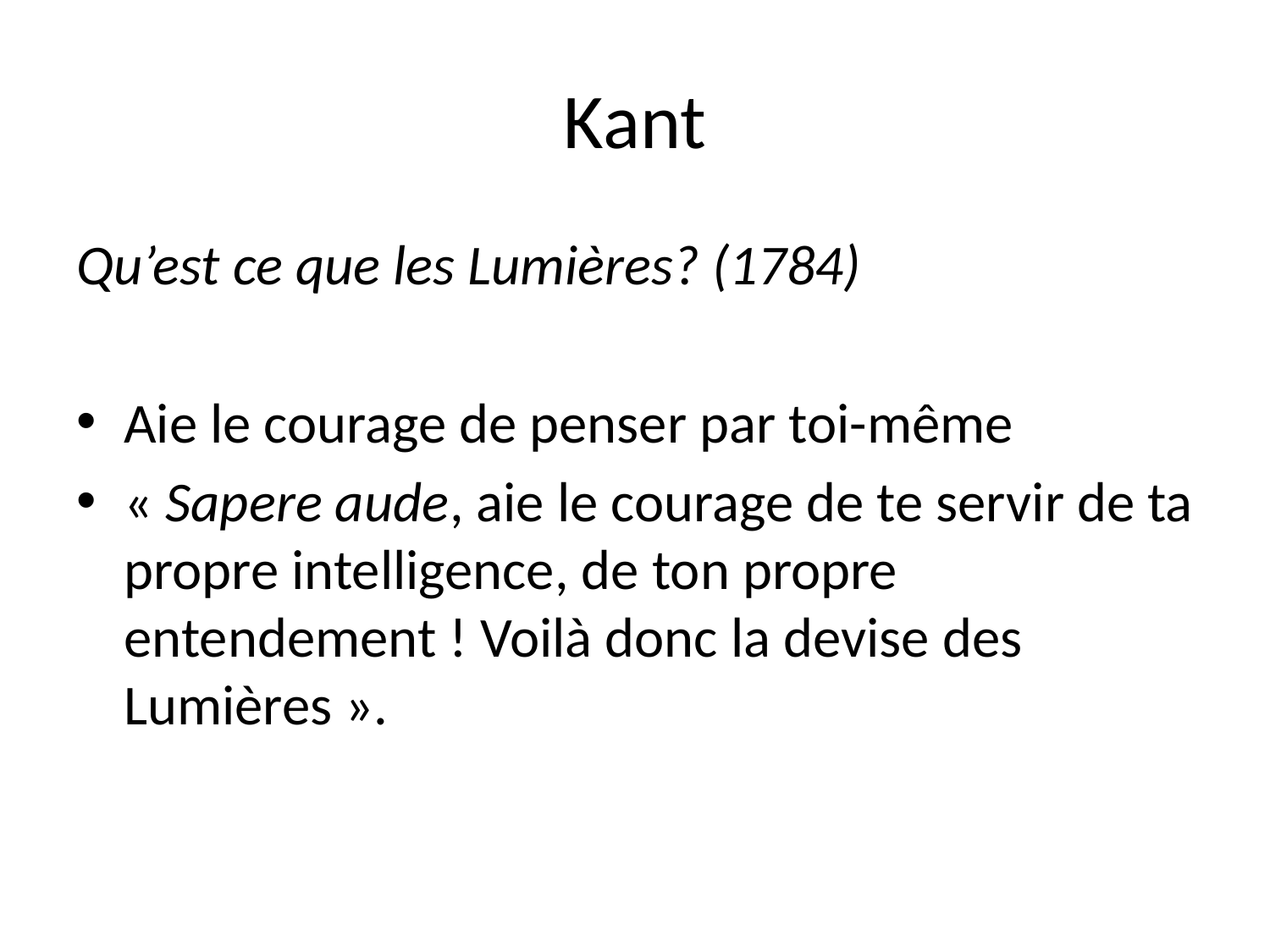

# Kant
Qu’est ce que les Lumières? (1784)

Aie le courage de penser par toi-même
« Sapere aude, aie le courage de te servir de ta propre intelligence, de ton propre entendement ! Voilà donc la devise des Lumières ».